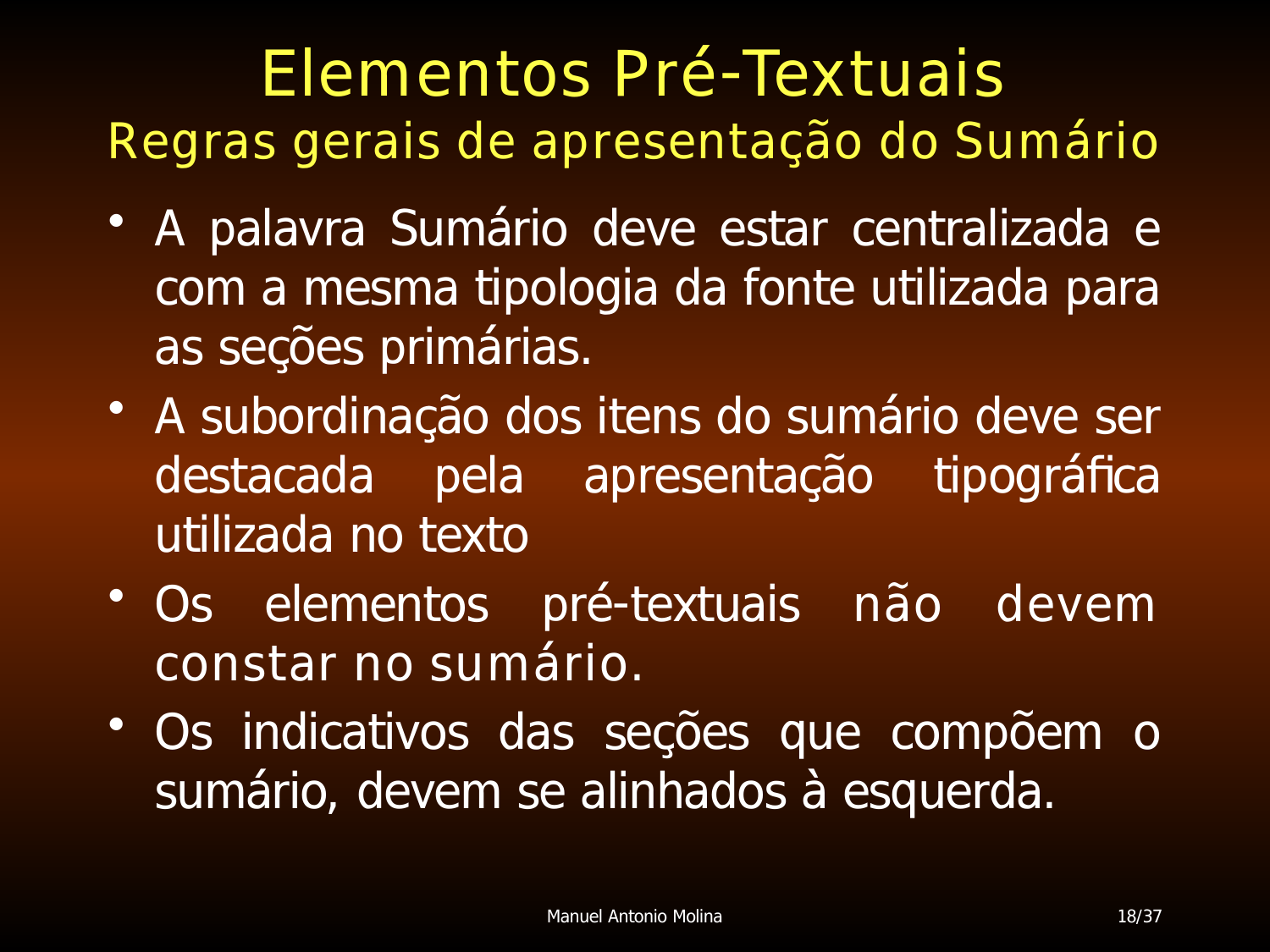

# Elementos Pré-Textuais Regras gerais de apresentação do Sumário
A palavra Sumário deve estar centralizada e com a mesma tipologia da fonte utilizada para as seções primárias.
A subordinação dos itens do sumário deve ser destacada pela apresentação tipográfica utilizada no texto
Os elementos pré-textuais não devem constar no sumário.
Os indicativos das seções que compõem o sumário, devem se alinhados à esquerda.
Manuel Antonio Molina
18/37